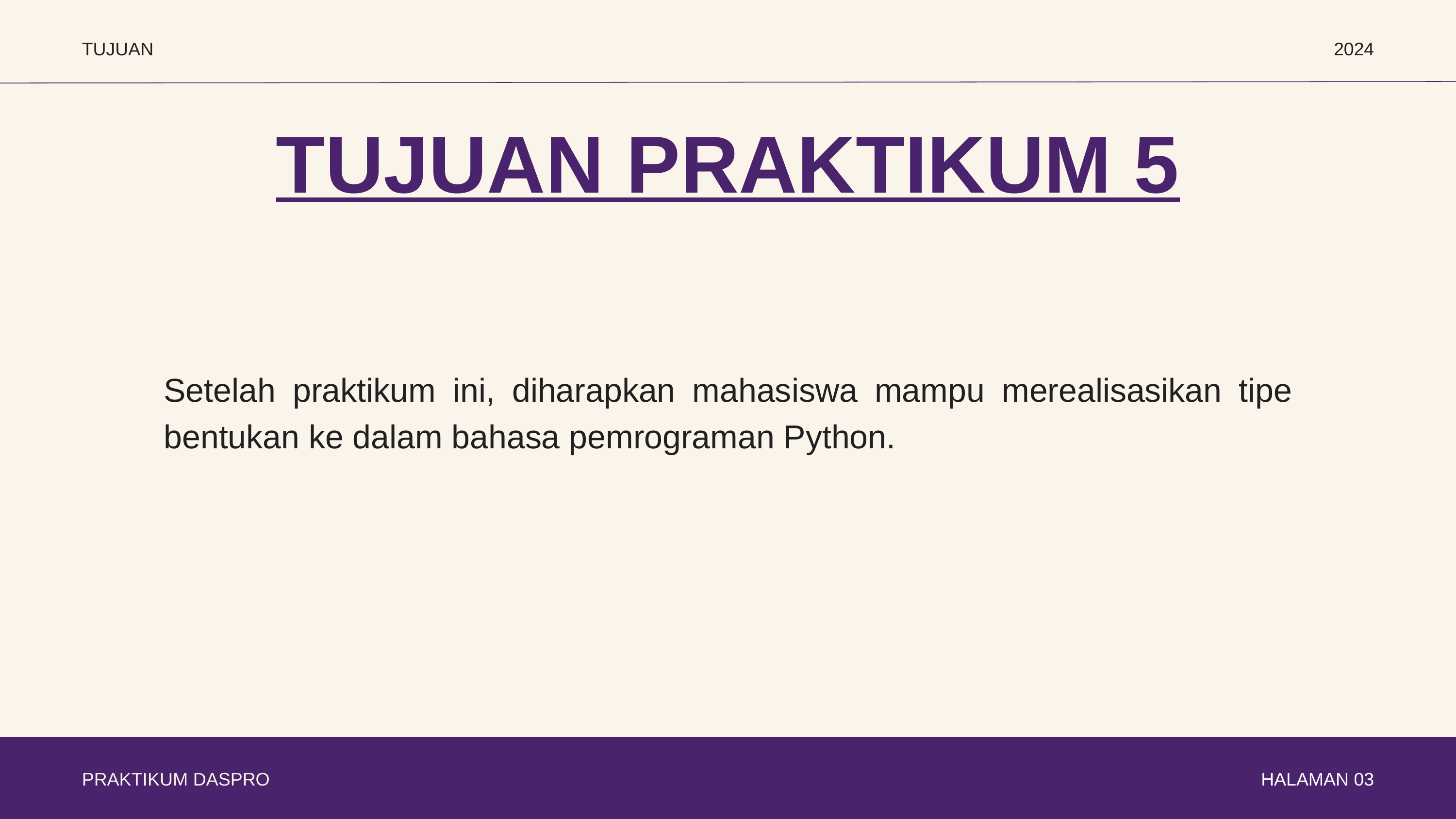

TUJUAN
2024

TUJUAN PRAKTIKUM 5
Setelah praktikum ini, diharapkan mahasiswa mampu merealisasikan tipe bentukan ke dalam bahasa pemrograman Python.

PRAKTIKUM DASPRO
HALAMAN 03